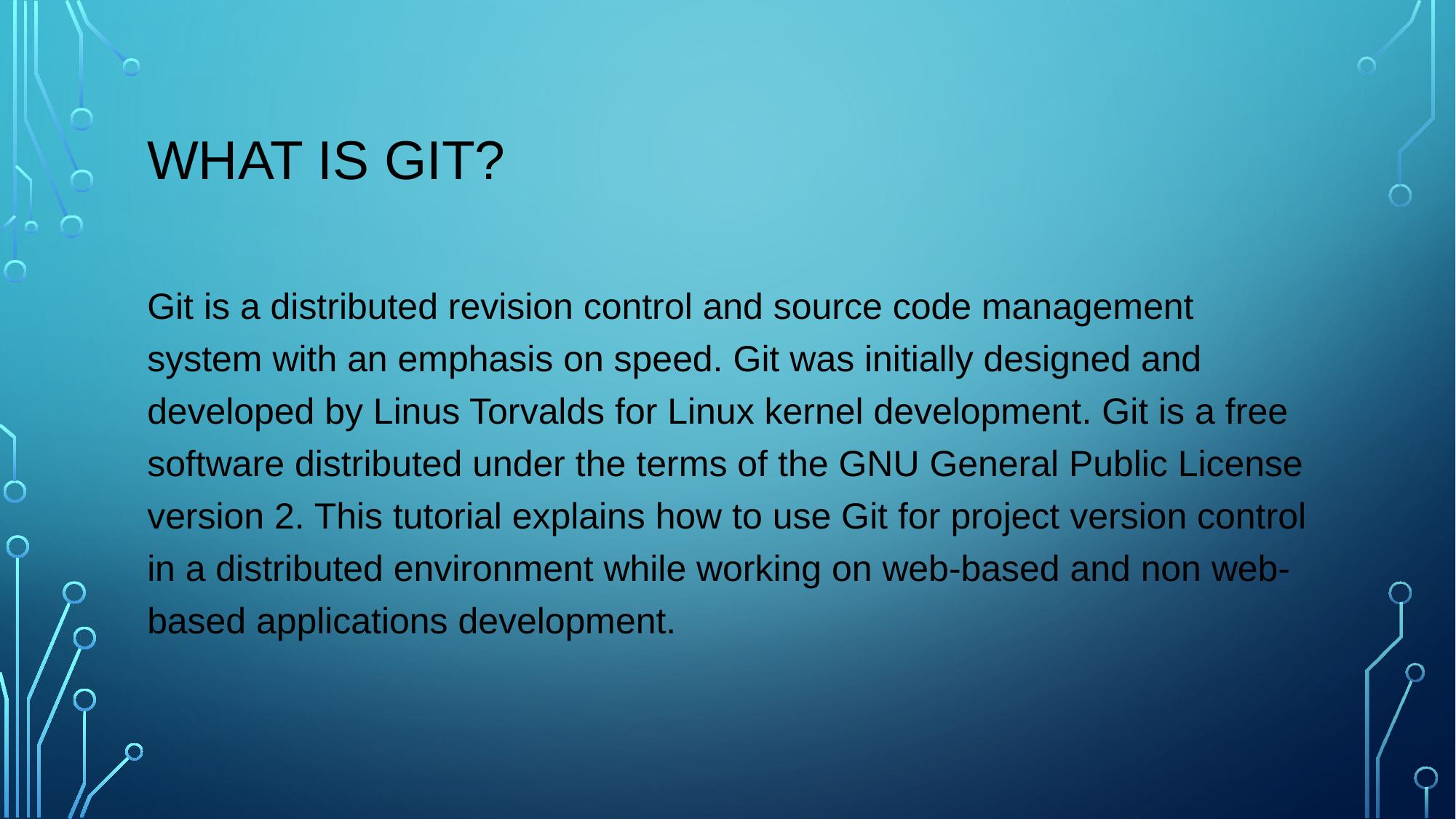

# What is git?
Git is a distributed revision control and source code management system with an emphasis on speed. Git was initially designed and developed by Linus Torvalds for Linux kernel development. Git is a free software distributed under the terms of the GNU General Public License version 2. This tutorial explains how to use Git for project version control in a distributed environment while working on web-based and non web-based applications development.